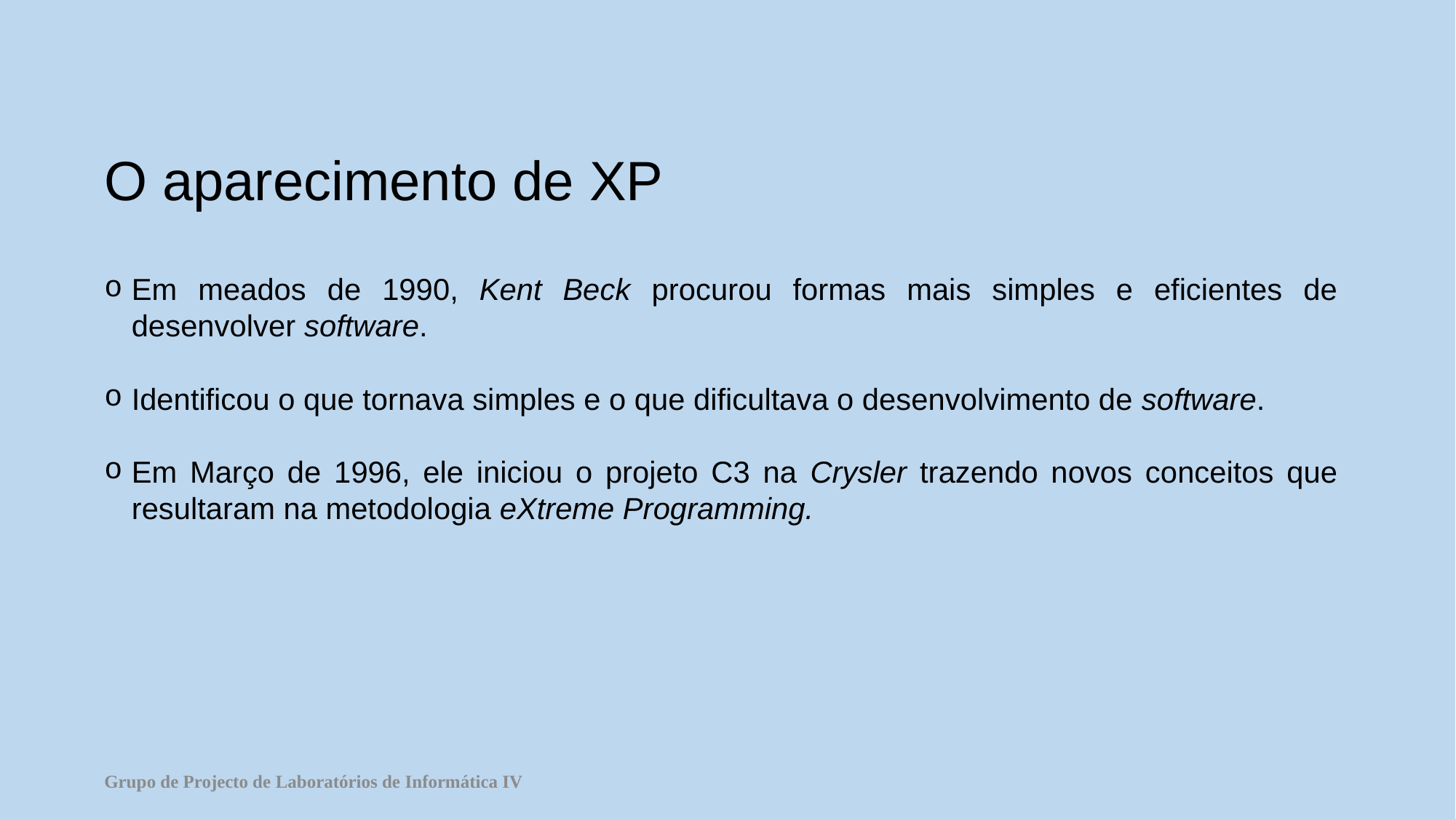

# O aparecimento de XP
Em meados de 1990, Kent Beck procurou formas mais simples e eficientes de desenvolver software.

Identificou o que tornava simples e o que dificultava o desenvolvimento de software.

Em Março de 1996, ele iniciou o projeto C3 na Crysler trazendo novos conceitos que resultaram na metodologia eXtreme Programming.
Grupo de Projecto de Laboratórios de Informática IV